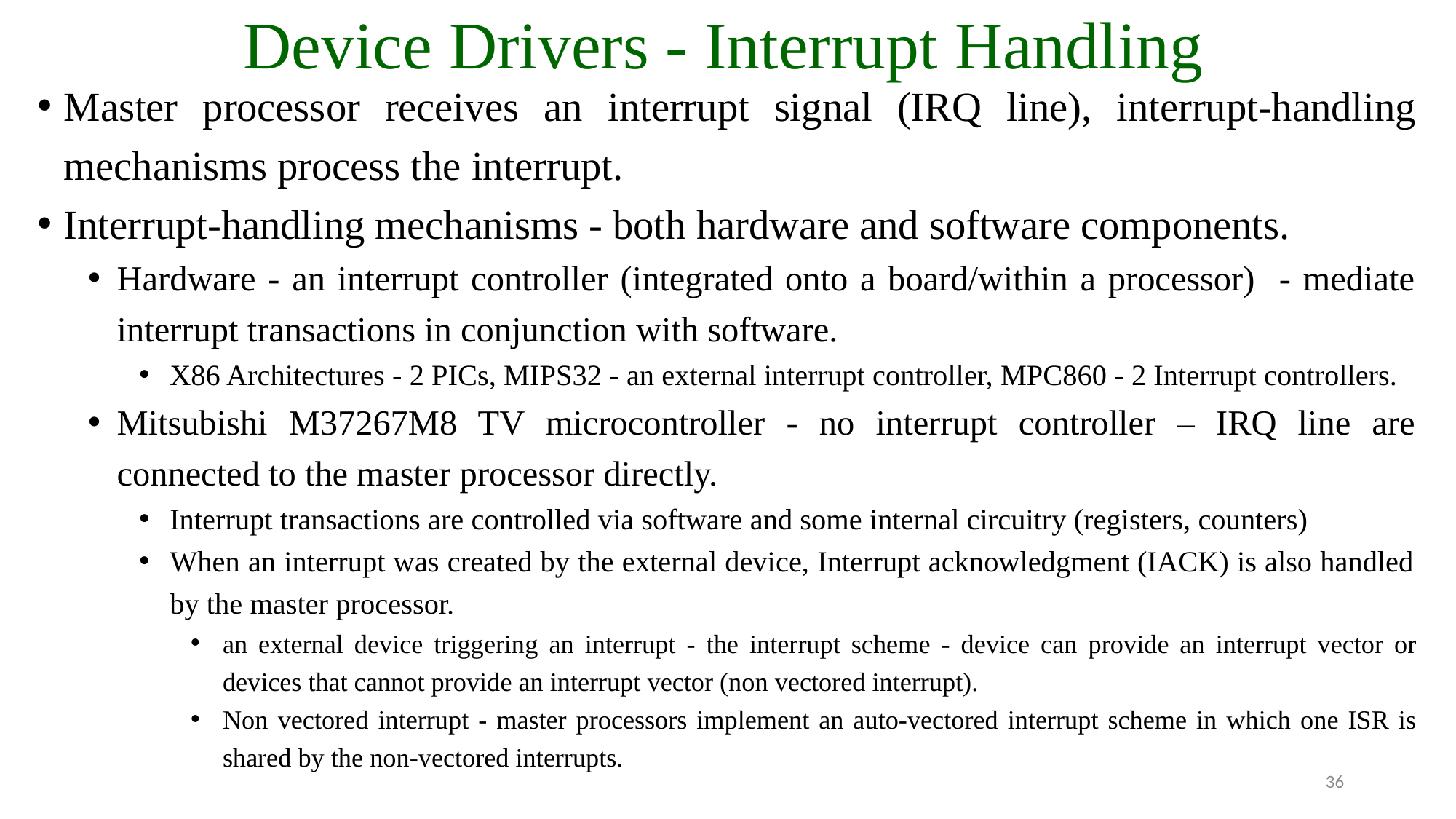

# Device Drivers - Interrupt Handling
Master processor receives an interrupt signal (IRQ line), interrupt-handling mechanisms process the interrupt.
Interrupt-handling mechanisms - both hardware and software components.
Hardware - an interrupt controller (integrated onto a board/within a processor)  - mediate interrupt transactions in conjunction with software.
X86 Architectures - 2 PICs, MIPS32 - an external interrupt controller, MPC860 - 2 Interrupt controllers.
Mitsubishi M37267M8 TV microcontroller - no interrupt controller – IRQ line are connected to the master processor directly.
Interrupt transactions are controlled via software and some internal circuitry (registers, counters)
When an interrupt was created by the external device, Interrupt acknowledgment (IACK) is also handled by the master processor.
an external device triggering an interrupt - the interrupt scheme - device can provide an interrupt vector or devices that cannot provide an interrupt vector (non vectored interrupt).
Non vectored interrupt - master processors implement an auto-vectored interrupt scheme in which one ISR is shared by the non-vectored interrupts.
36